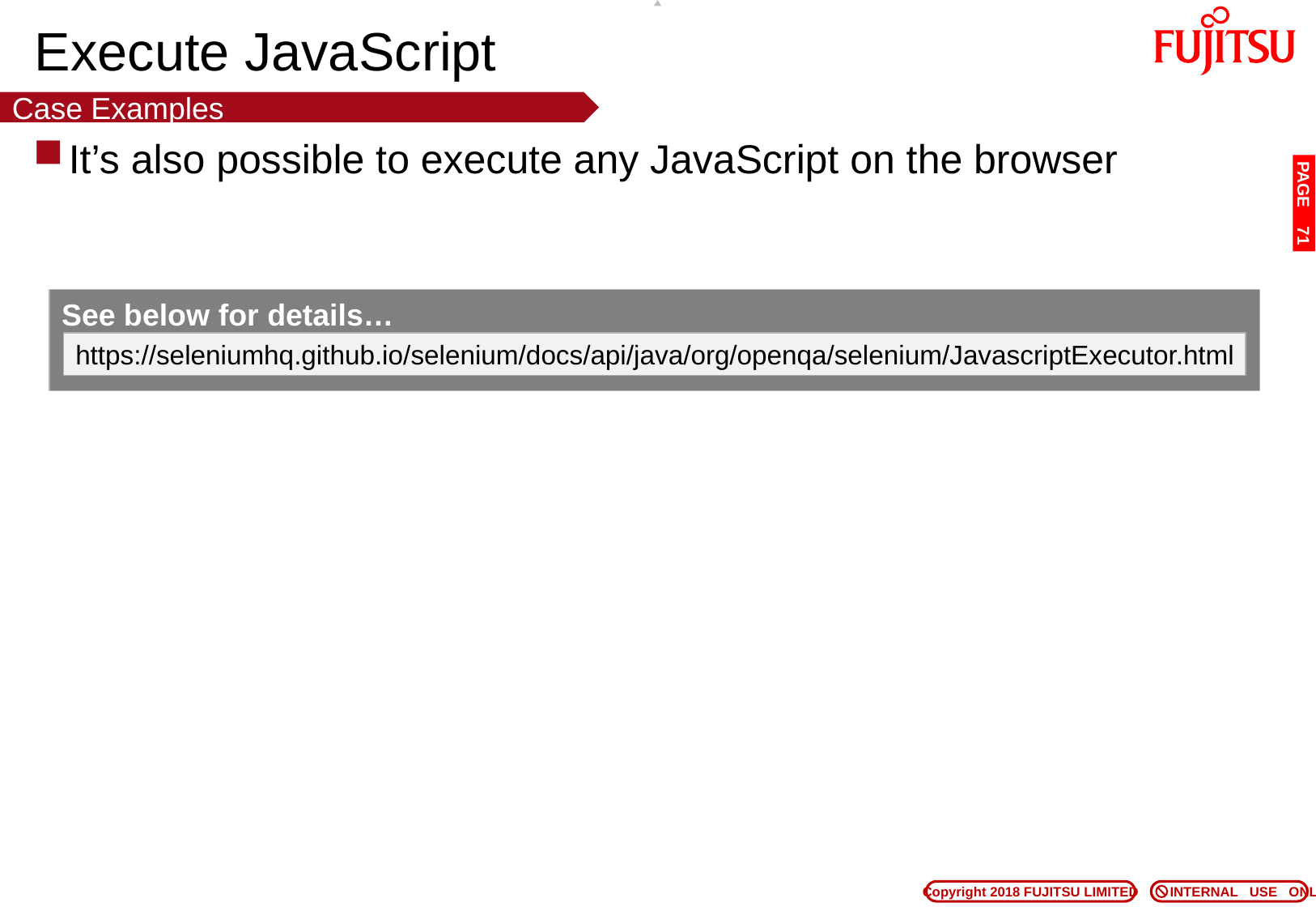

# Execute JavaScript
Case Examples
It’s also possible to execute any JavaScript on the browser
PAGE    71
See below for details…
https://seleniumhq.github.io/selenium/docs/api/java/org/openqa/selenium/JavascriptExecutor.html